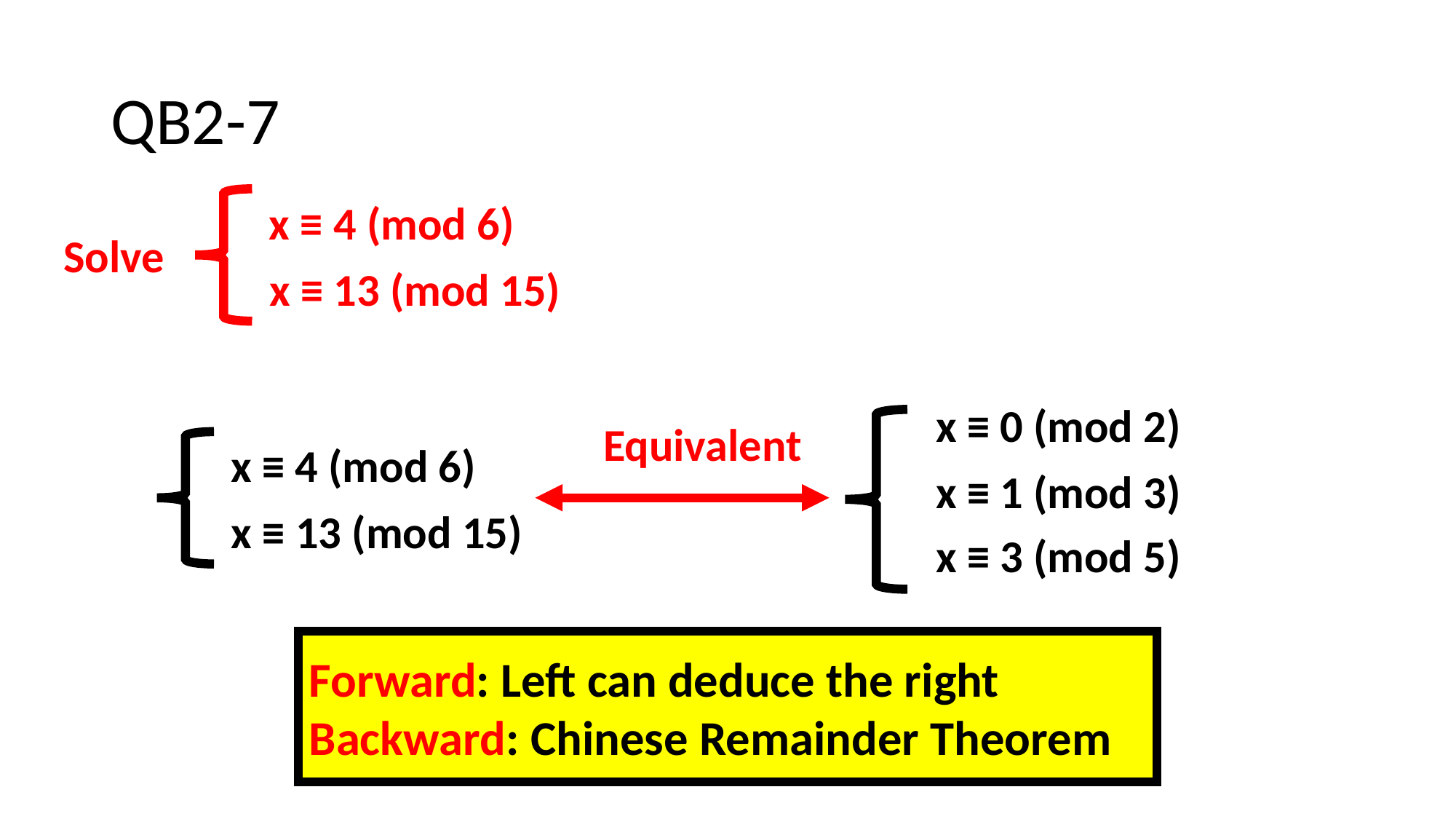

# QB2-7

x ≡ 4 (mod 6)
Solve
x ≡ 13 (mod 15)
x ≡ 0 (mod 2)

Equivalent

x ≡ 4 (mod 6)
x ≡ 1 (mod 3)
x ≡ 13 (mod 15)
x ≡ 3 (mod 5)
Forward: Left can deduce the right
Backward: Chinese Remainder Theorem